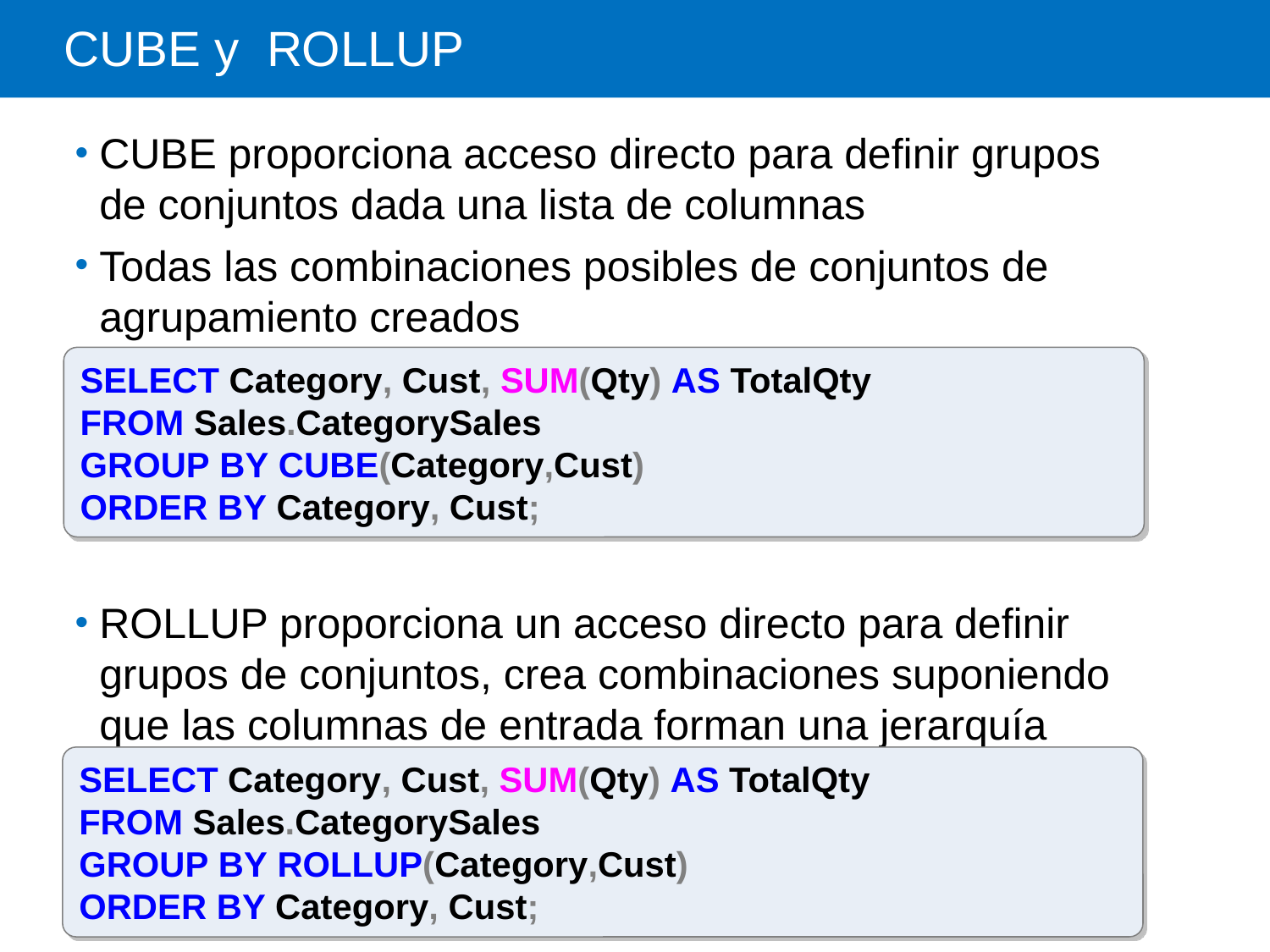

# CUBE y  ROLLUP
CUBE proporciona acceso directo para definir grupos de conjuntos dada una lista de columnas
Todas las combinaciones posibles de conjuntos de agrupamiento creados

ROLLUP proporciona un acceso directo para definir grupos de conjuntos, crea combinaciones suponiendo que las columnas de entrada forman una jerarquía
SELECT Category, Cust, SUM(Qty) AS TotalQty
FROM Sales.CategorySales
GROUP BY CUBE(Category,Cust)
ORDER BY Category, Cust;
SELECT Category, Cust, SUM(Qty) AS TotalQty
FROM Sales.CategorySales
GROUP BY ROLLUP(Category,Cust)
ORDER BY Category, Cust;